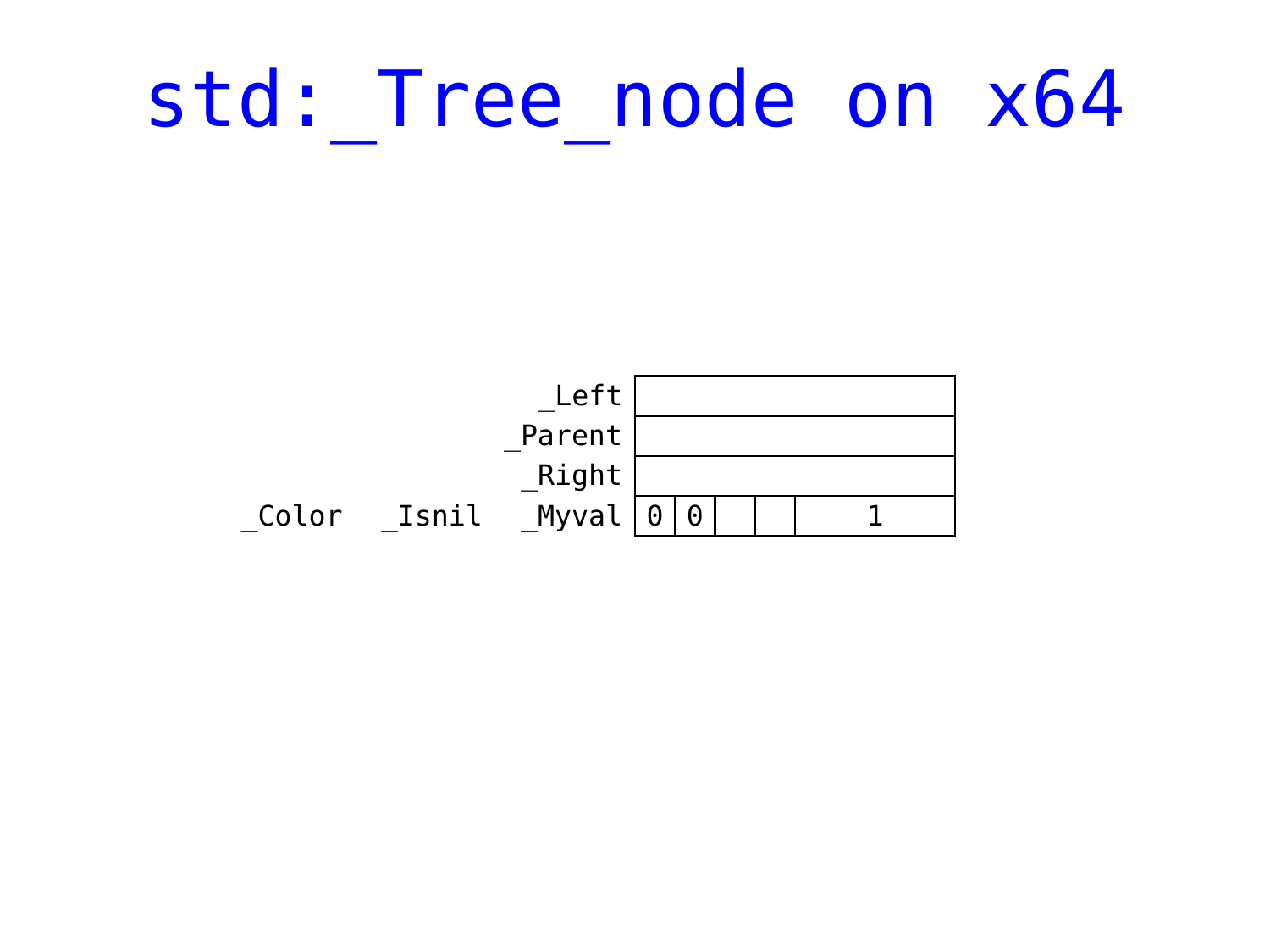

# std:_Tree_node on x64
| \_Left |  |  |  |  |  |  |  |
| --- | --- | --- | --- | --- | --- | --- | --- |
| \_Parent |  |  |  |  |  |  |  |
| \_Right |  |  |  |  |  |  |  |
| \_Color | \_Isnil | \_Myval | 0 | 0 |  |  | 1 |